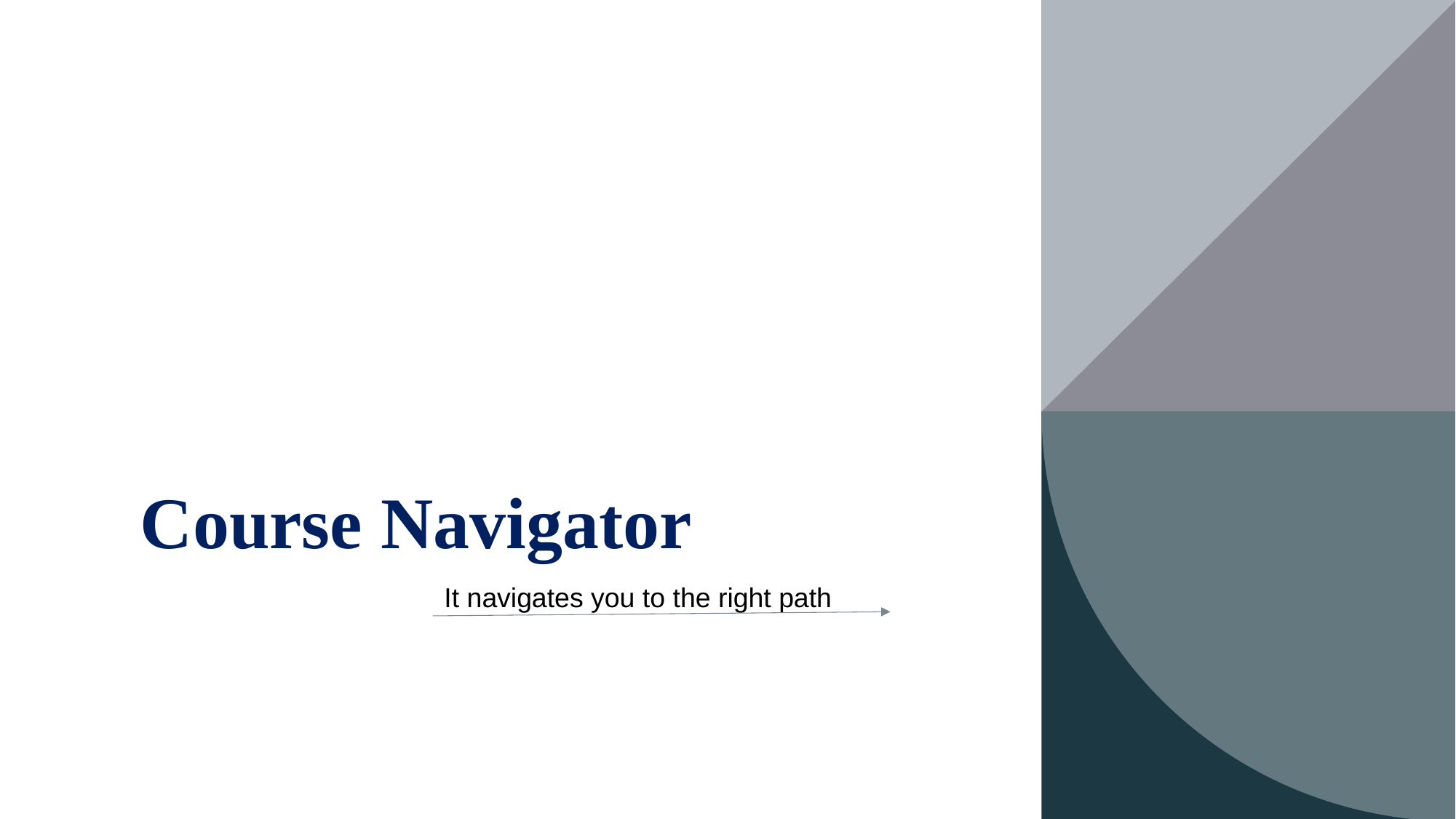

# Course Navigator

It navigates you to the right path